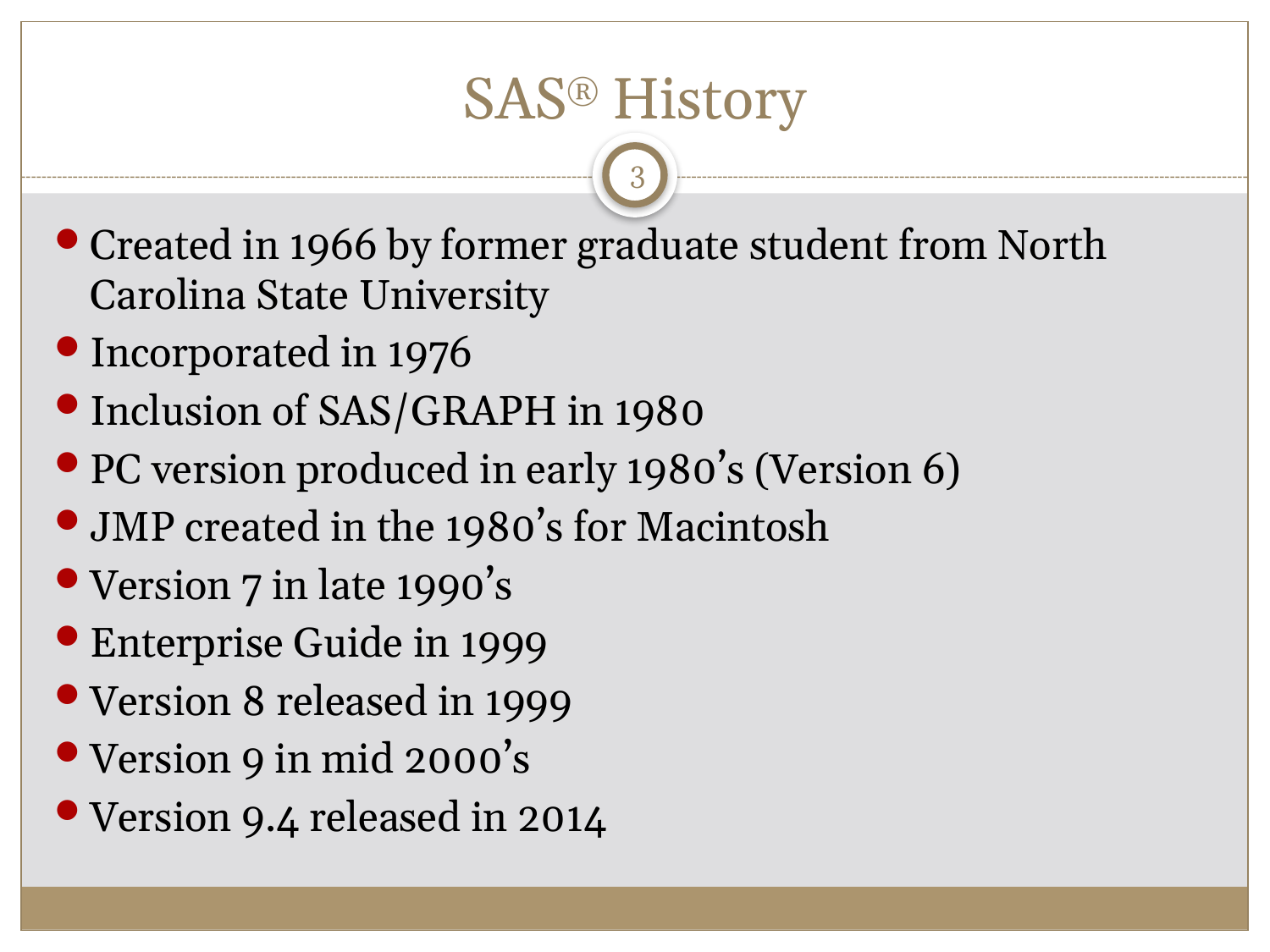

# SAS® History
3
Created in 1966 by former graduate student from North Carolina State University
Incorporated in 1976
Inclusion of SAS/GRAPH in 1980
PC version produced in early 1980’s (Version 6)
JMP created in the 1980’s for Macintosh
Version 7 in late 1990’s
Enterprise Guide in 1999
Version 8 released in 1999
Version 9 in mid 2000’s
Version 9.4 released in 2014